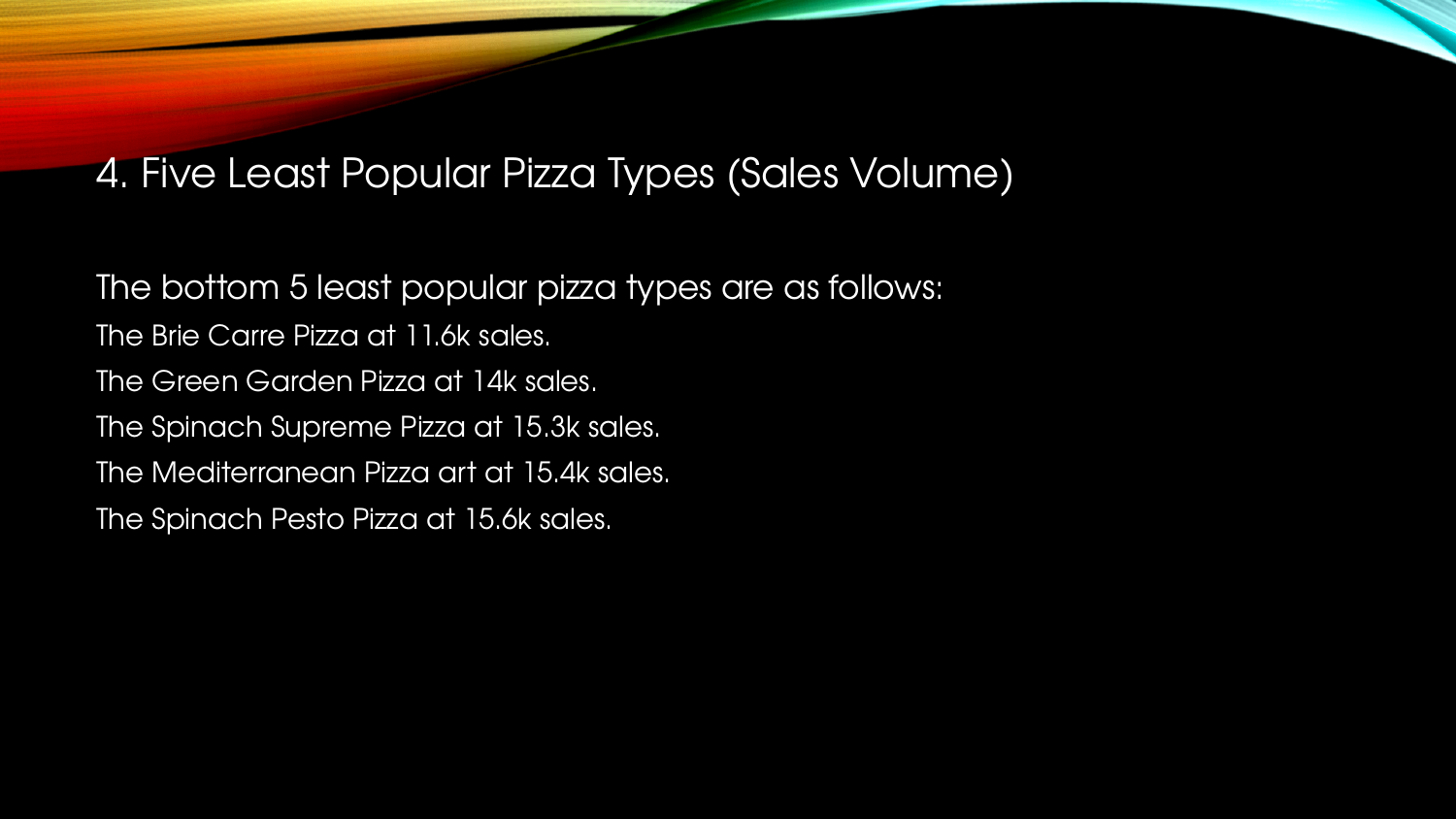

4. Five Least Popular Pizza Types (Sales Volume)

The bottom 5 least popular pizza types are as follows:
The Brie Carre Pizza at 11.6k sales.
The Green Garden Pizza at 14k sales.
The Spinach Supreme Pizza at 15.3k sales.
The Mediterranean Pizza art at 15.4k sales.
The Spinach Pesto Pizza at 15.6k sales.